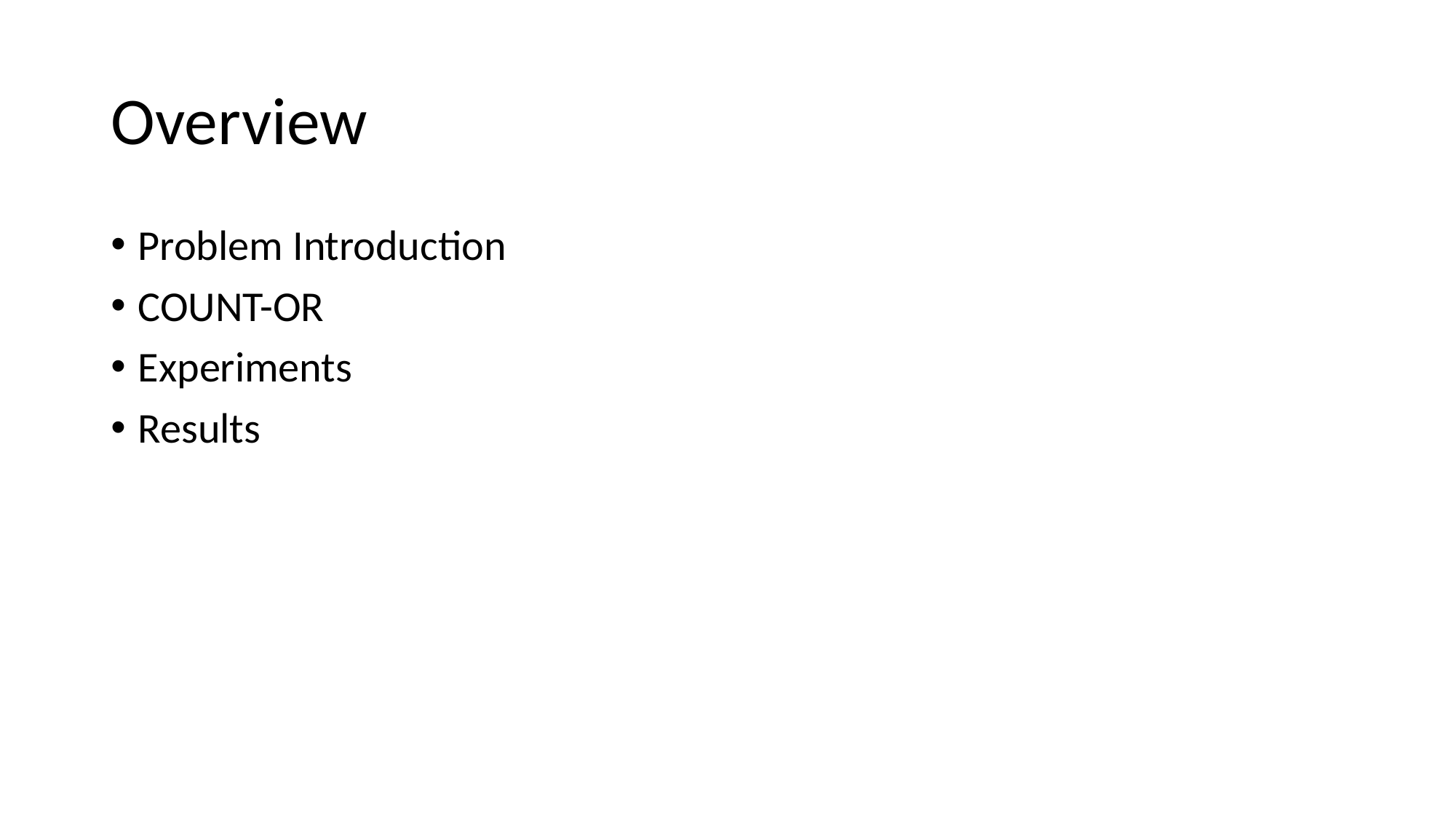

# Overview
Problem Introduction
COUNT-OR
Experiments
Results